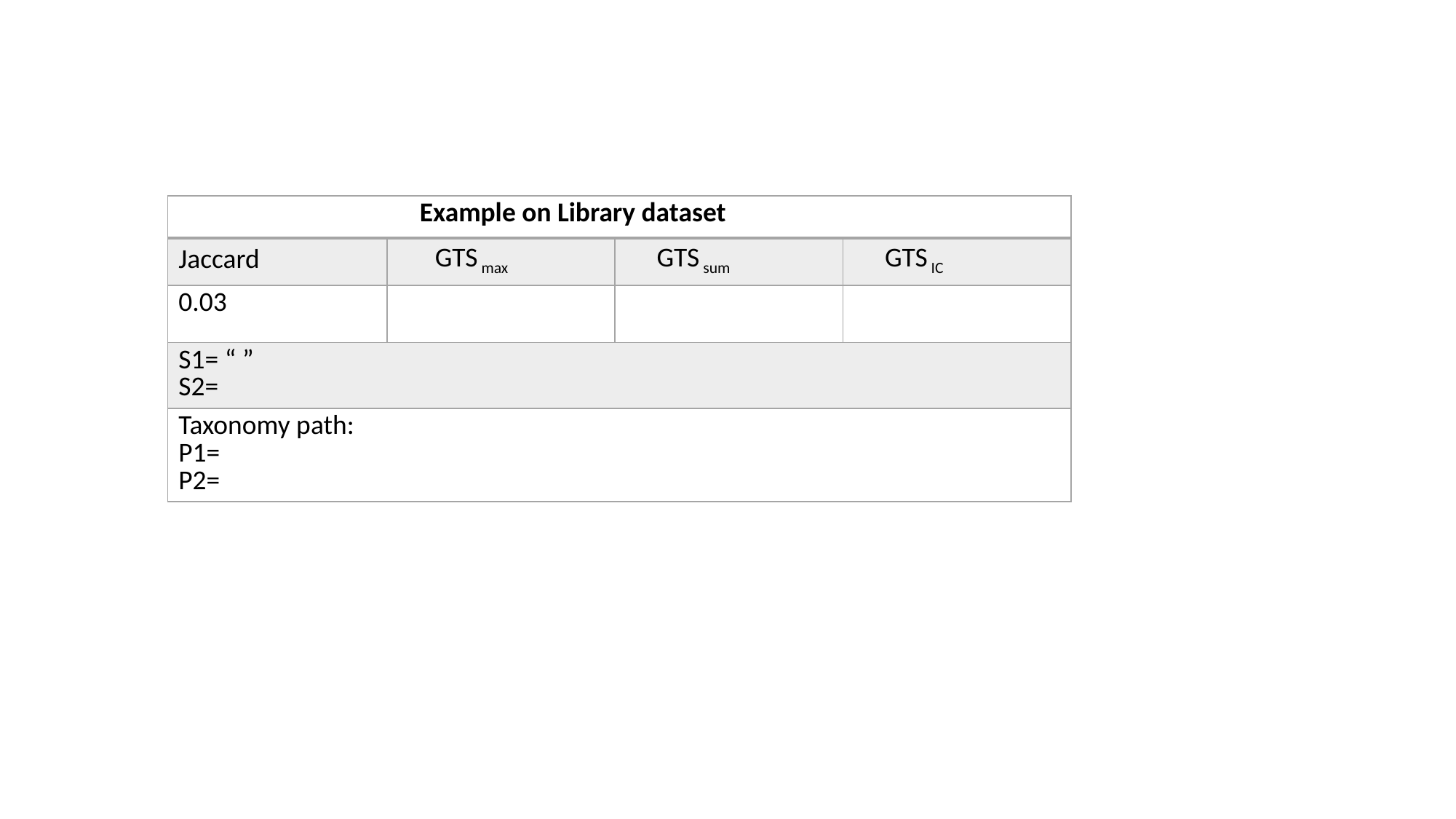

| Example on Library dataset |  |  |  |
| --- | --- | --- | --- |
| Jaccard | GTS max | GTS sum | GTS IC |
| 0.03 |  |  |  |
| S1= “ ” S2= |  |  |  |
| Taxonomy path: P1= P2= |  |  |  |